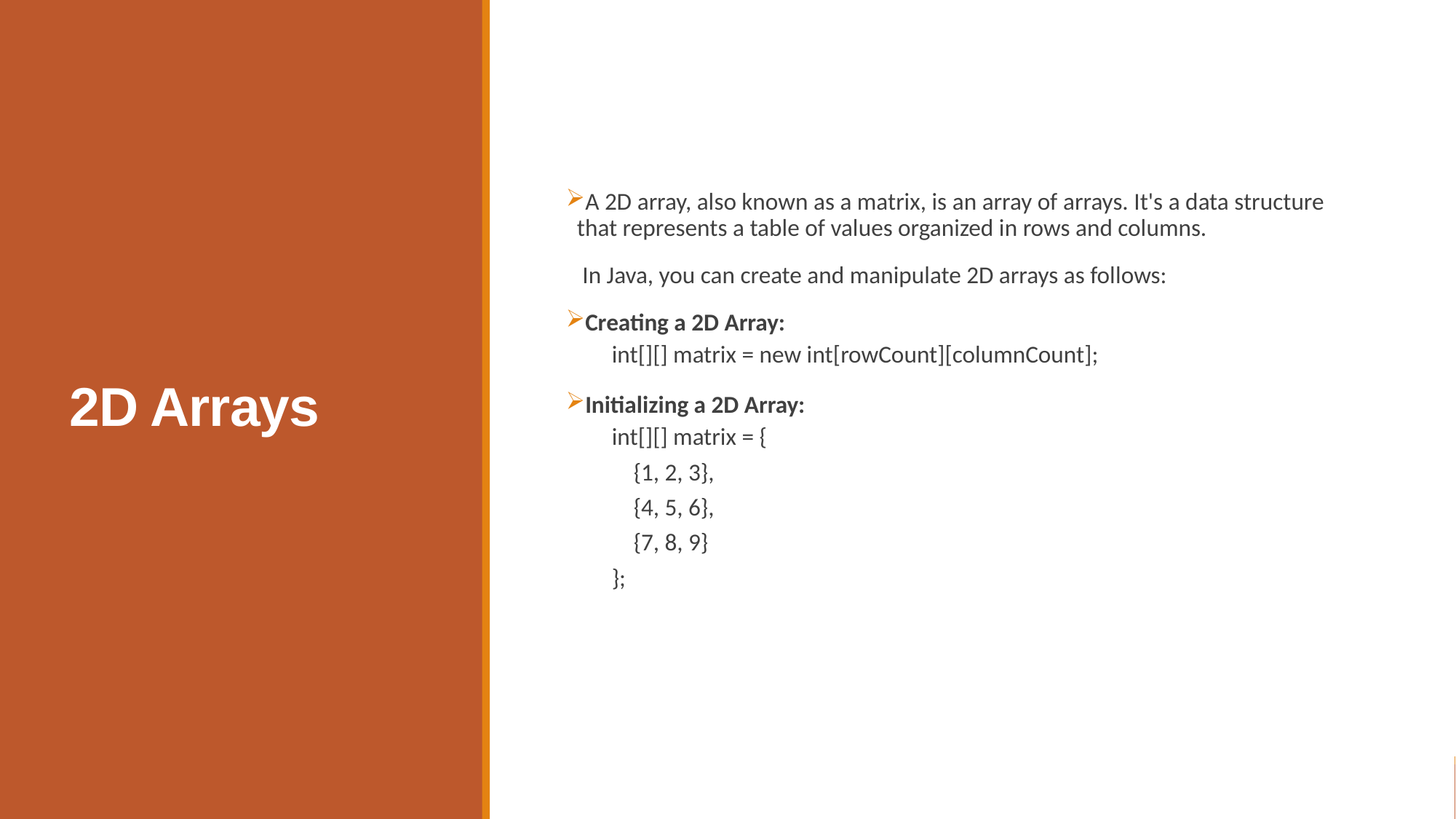

# 2D Arrays
A 2D array, also known as a matrix, is an array of arrays. It's a data structure that represents a table of values organized in rows and columns.
 In Java, you can create and manipulate 2D arrays as follows:
Creating a 2D Array:
    int[][] matrix = new int[rowCount][columnCount];
Initializing a 2D Array:
    int[][] matrix = {
        {1, 2, 3},
        {4, 5, 6},
        {7, 8, 9}
    };